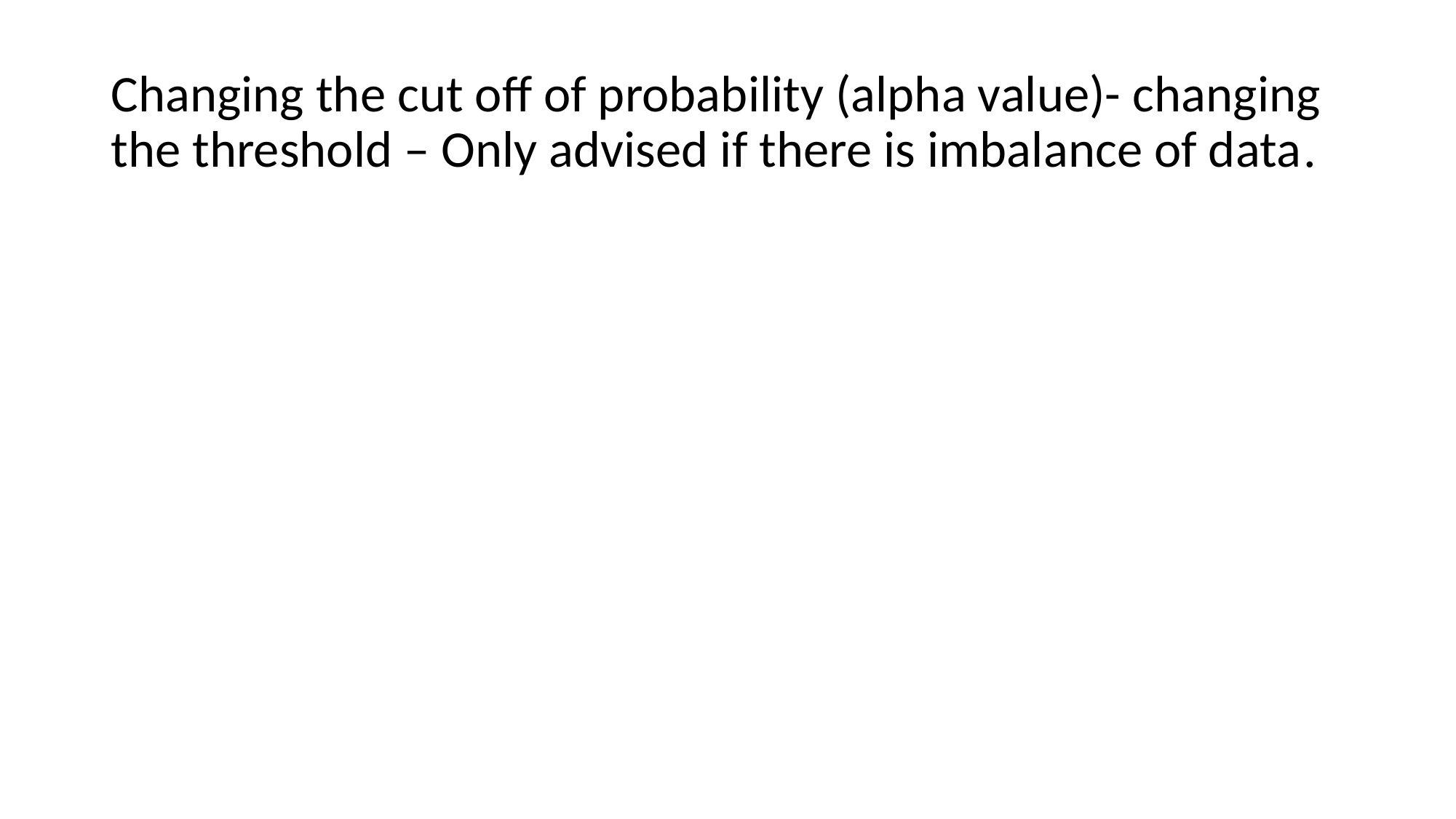

# Changing the cut off of probability (alpha value)- changing the threshold – Only advised if there is imbalance of data.